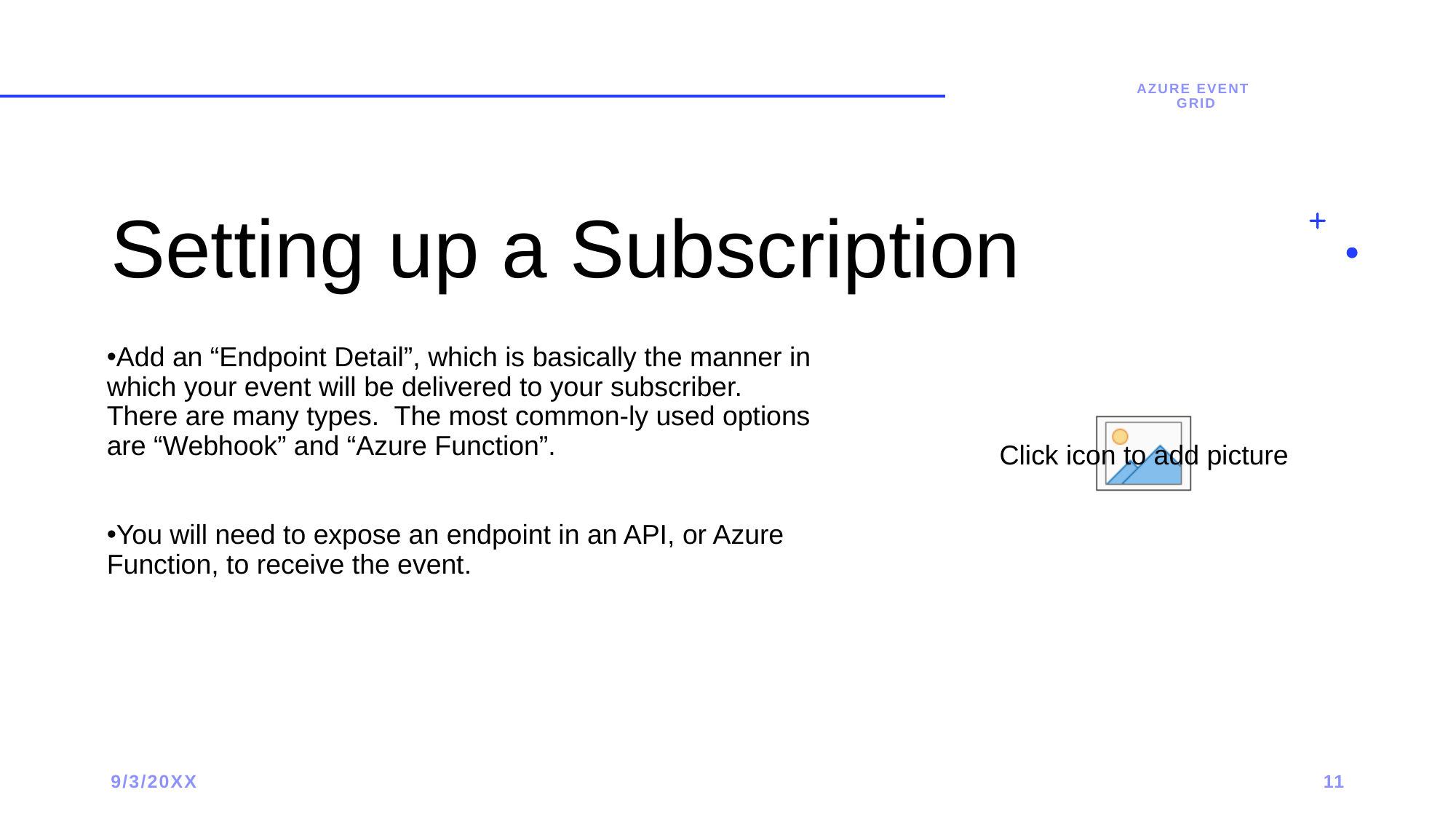

Azure Event
Grid
# Setting up a Subscription

Add an “Endpoint Detail”, which is basically the manner in which your event will be delivered to your subscriber.  There are many types.  The most common-ly used options are “Webhook” and “Azure Function”.

You will need to expose an endpoint in an API, or Azure Function, to receive the event.
9/3/20XX
11